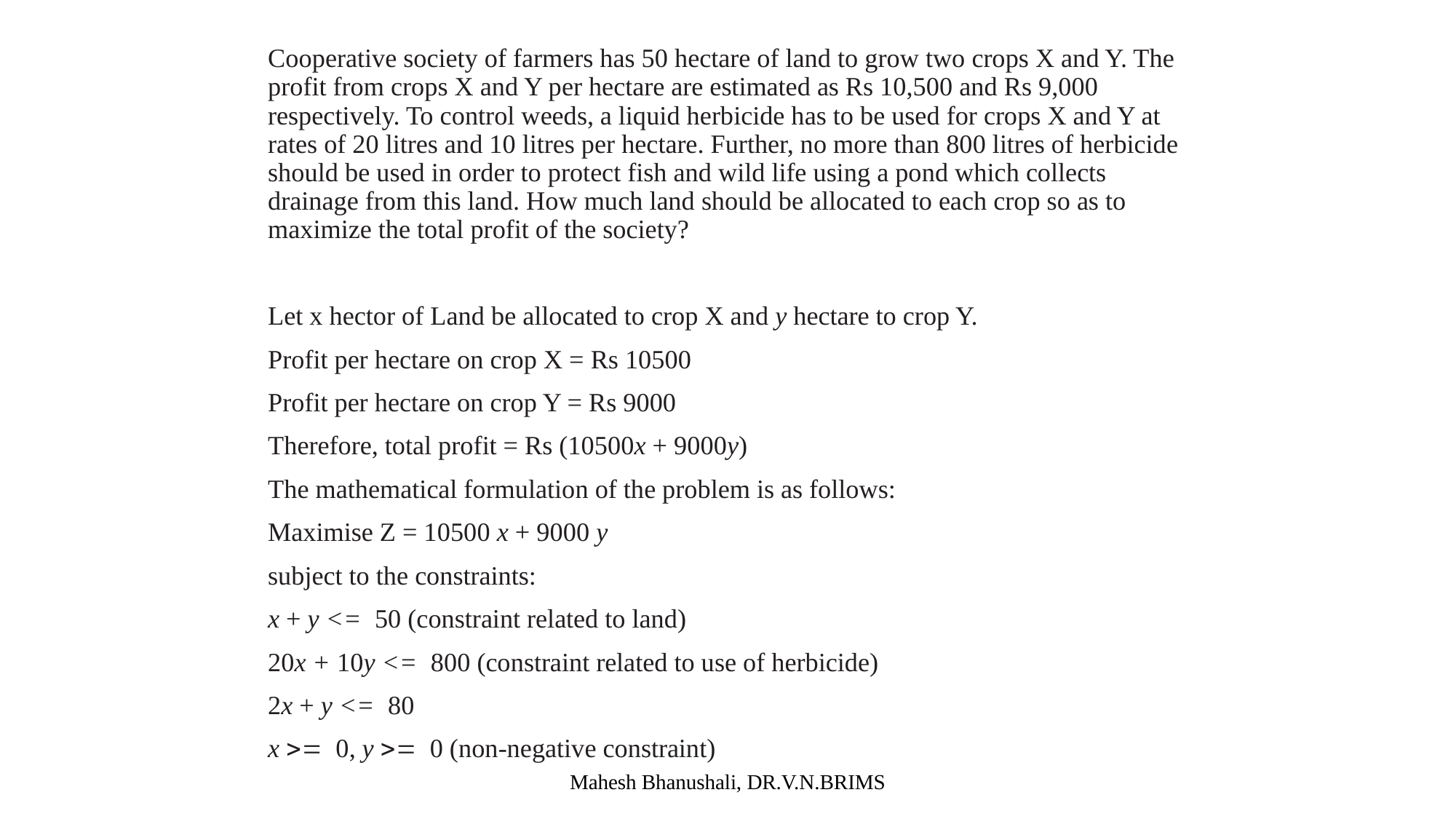

Cooperative society of farmers has 50 hectare of land to grow two crops X and Y. The profit from crops X and Y per hectare are estimated as Rs 10,500 and Rs 9,000 respectively. To control weeds, a liquid herbicide has to be used for crops X and Y at rates of 20 litres and 10 litres per hectare. Further, no more than 800 litres of herbicide should be used in order to protect fish and wild life using a pond which collects drainage from this land. How much land should be allocated to each crop so as to maximize the total profit of the society?

Let x hector of Land be allocated to crop X and y hectare to crop Y.
Profit per hectare on crop X = Rs 10500
Profit per hectare on crop Y = Rs 9000
Therefore, total profit = Rs (10500x + 9000y)
The mathematical formulation of the problem is as follows:
Maximise Z = 10500 x + 9000 y
subject to the constraints:
x + y <= 50 (constraint related to land)
20x + 10y <= 800 (constraint related to use of herbicide)
2x + y <= 80
x >= 0, y >= 0 (non-negative constraint)

Mahesh Bhanushali, DR.V.N.BRIMS